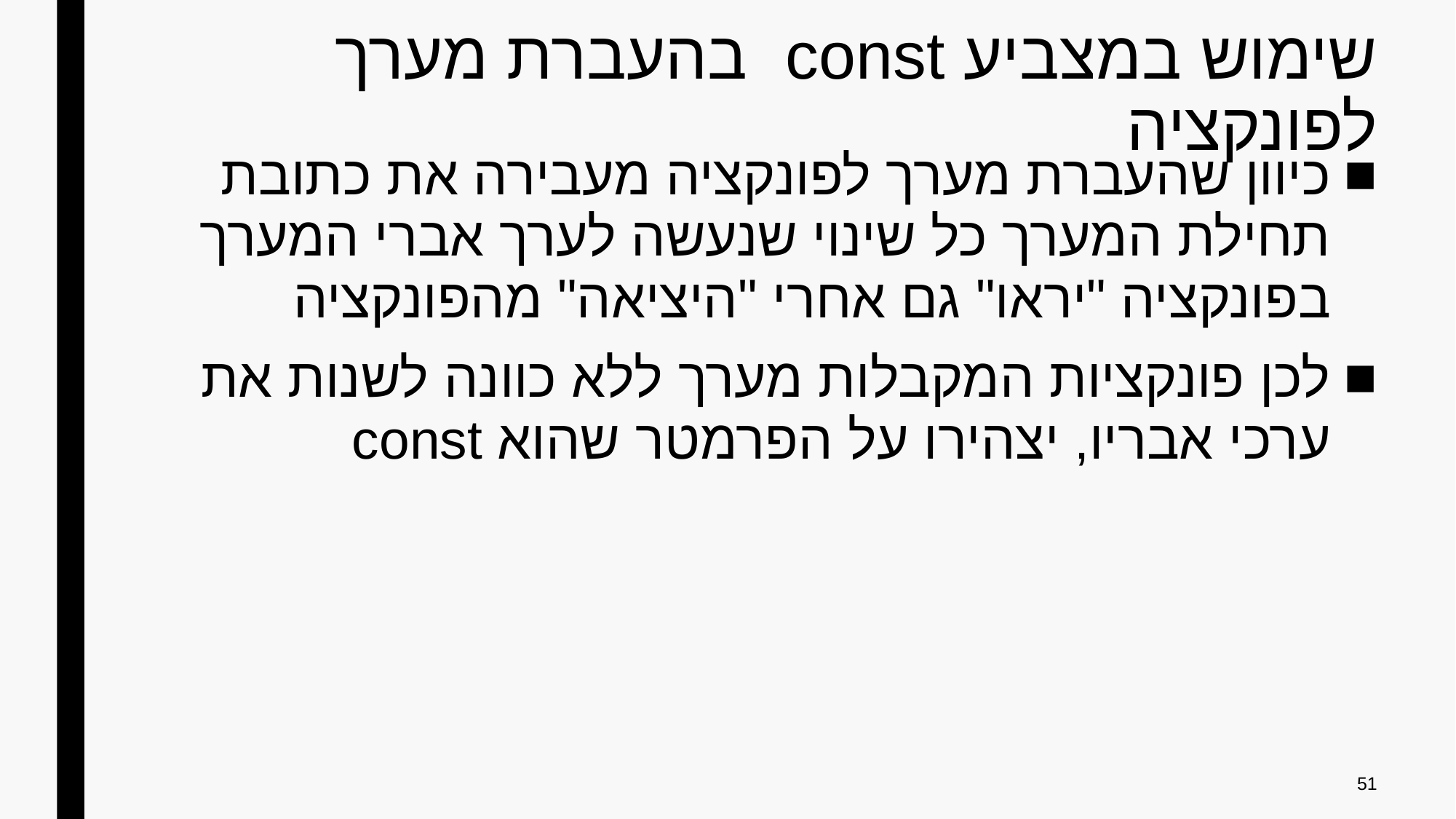

# שימוש במצביע const  בהעברת מערך לפונקציה
כיוון שהעברת מערך לפונקציה מעבירה את כתובת תחילת המערך כל שינוי שנעשה לערך אברי המערך בפונקציה "יראו" גם אחרי "היציאה" מהפונקציה
לכן פונקציות המקבלות מערך ללא כוונה לשנות את ערכי אבריו, יצהירו על הפרמטר שהוא const
51